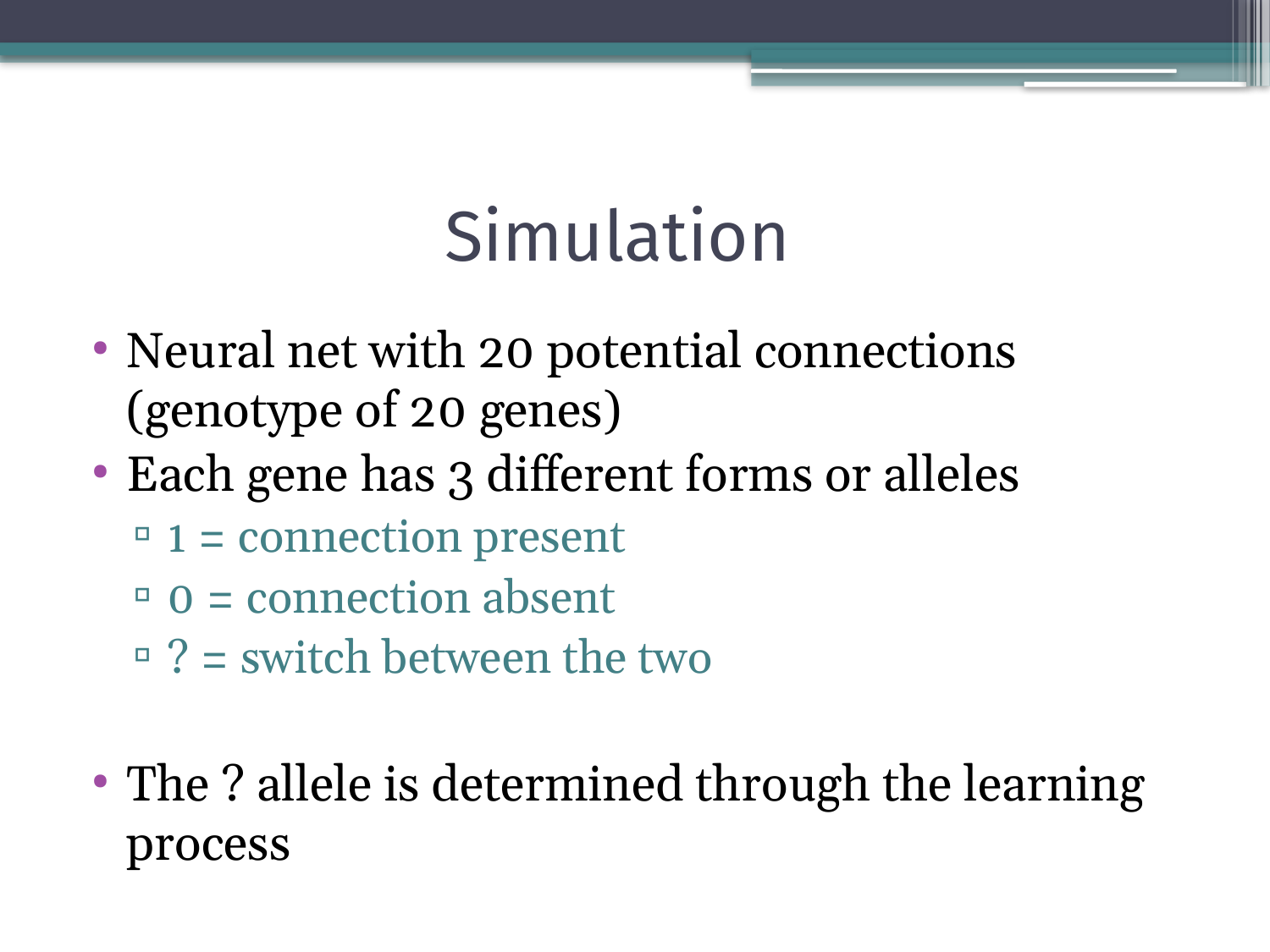

# Simulation
Neural net with 20 potential connections (genotype of 20 genes)
Each gene has 3 different forms or alleles
1 = connection present
0 = connection absent
? = switch between the two

The ? allele is determined through the learning process